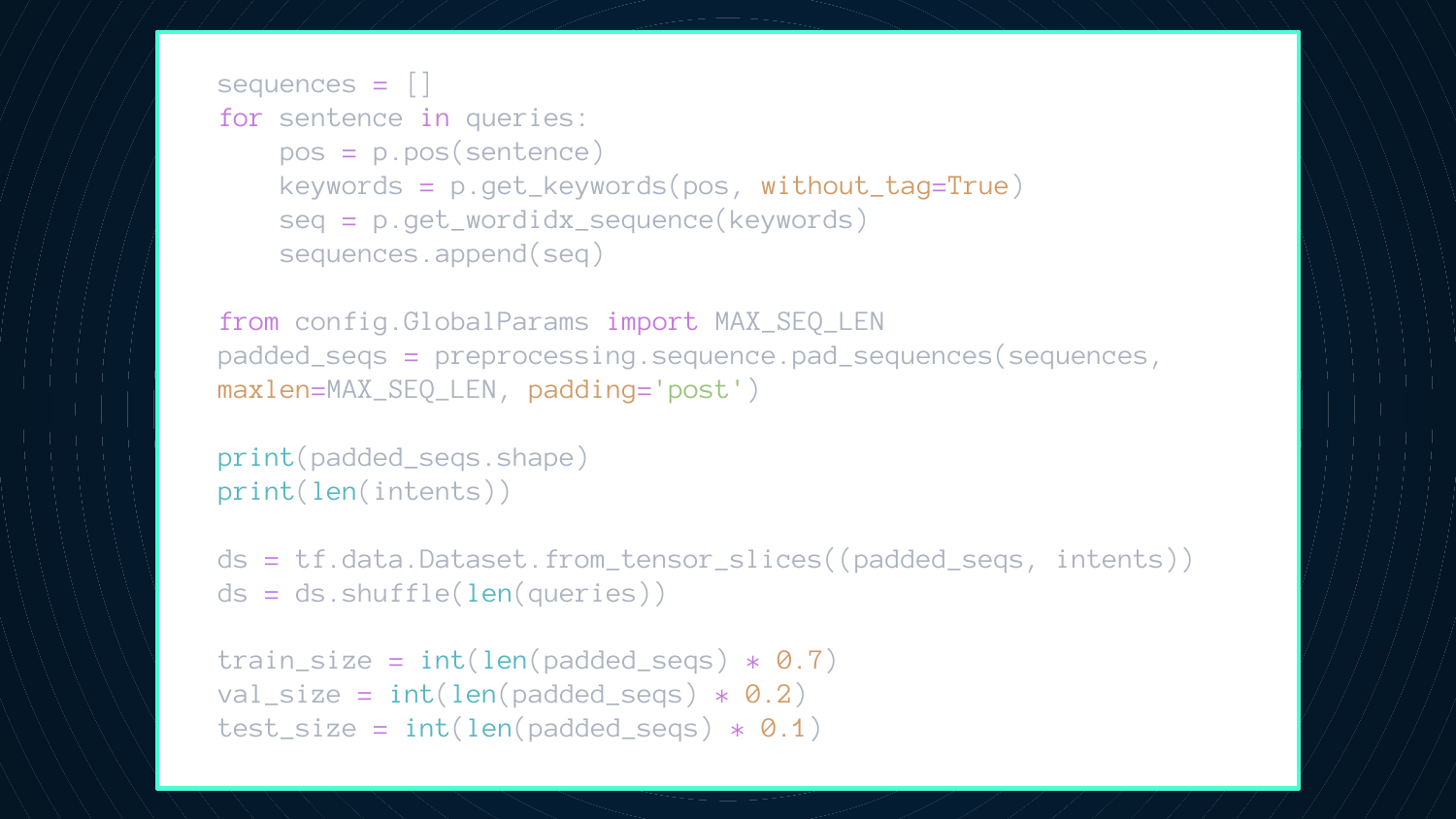

sequences = []
for sentence in queries:
    pos = p.pos(sentence)
    keywords = p.get_keywords(pos, without_tag=True)
    seq = p.get_wordidx_sequence(keywords)
    sequences.append(seq)
from config.GlobalParams import MAX_SEQ_LEN
padded_seqs = preprocessing.sequence.pad_sequences(sequences, maxlen=MAX_SEQ_LEN, padding='post')
print(padded_seqs.shape)
print(len(intents))
ds = tf.data.Dataset.from_tensor_slices((padded_seqs, intents))
ds = ds.shuffle(len(queries))

train_size = int(len(padded_seqs) * 0.7)
val_size = int(len(padded_seqs) * 0.2)
test_size = int(len(padded_seqs) * 0.1)